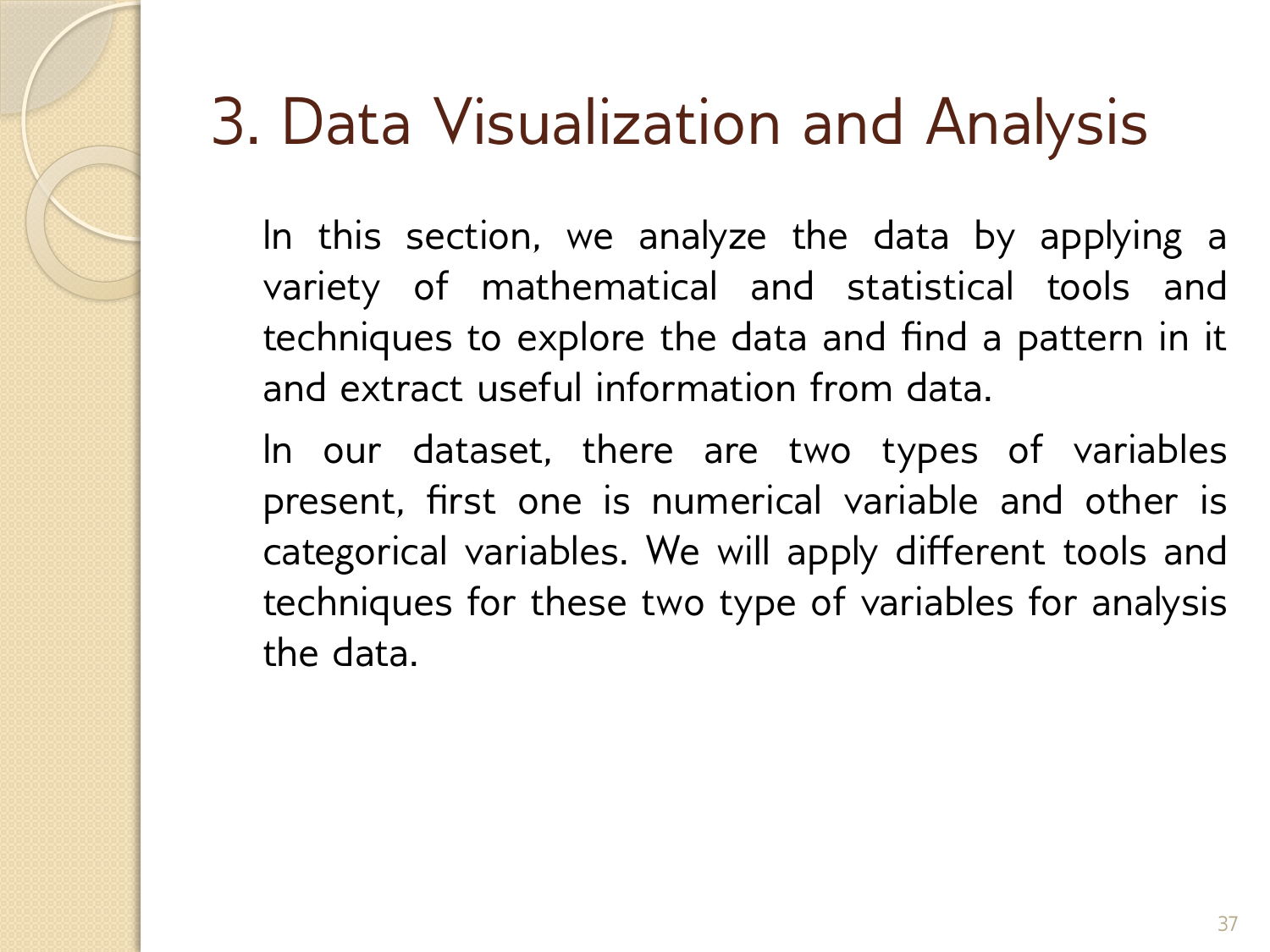

# 3. Data Visualization and Analysis
	In this section, we analyze the data by applying a variety of mathematical and statistical tools and techniques to explore the data and find a pattern in it and extract useful information from data.
	In our dataset, there are two types of variables present, first one is numerical variable and other is categorical variables. We will apply different tools and techniques for these two type of variables for analysis the data.

37